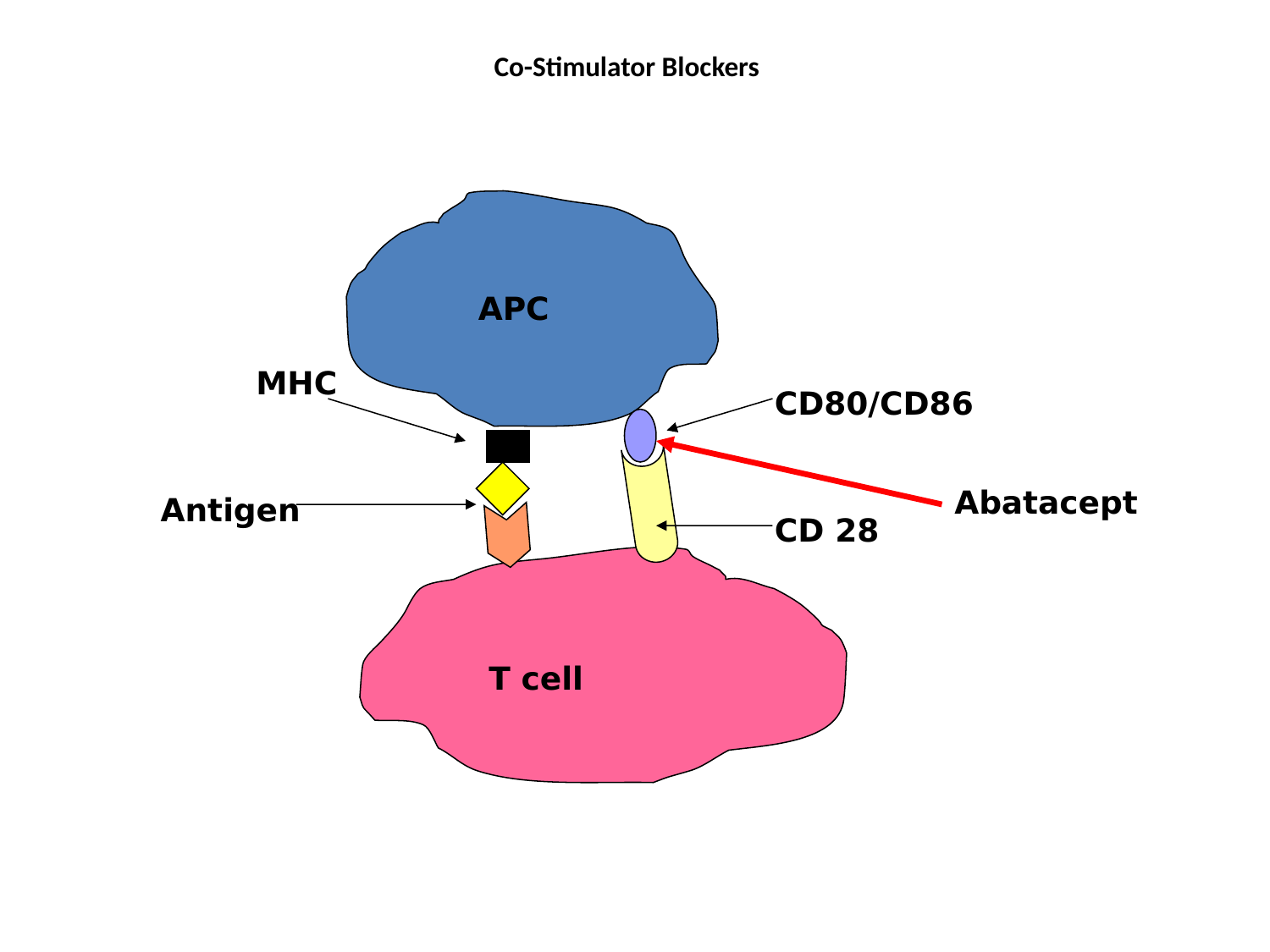

Co-Stimulator Blockers

APC
MHC
CD80/CD86

Abatacept
Antigen

CD 28

T cell